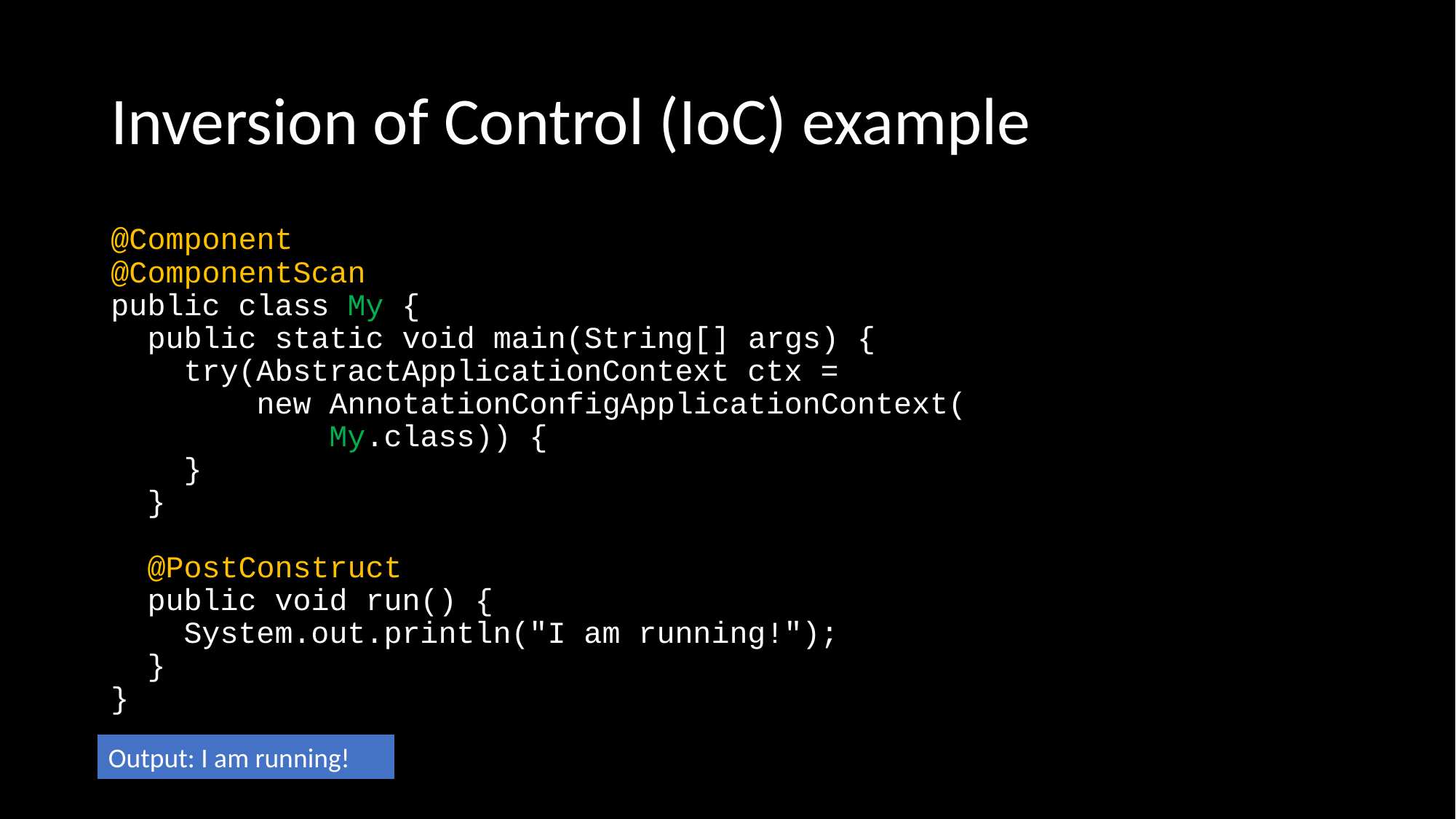

# Inversion of Control (IoC) example
@Component
@ComponentScan
public class My {
  public static void main(String[] args) {
    try(AbstractApplicationContext ctx =
        new AnnotationConfigApplicationContext(
            My.class)) {
    }
  }

  @PostConstruct
  public void run() {
    System.out.println("I am running!");
  }
}
Output: I am running!